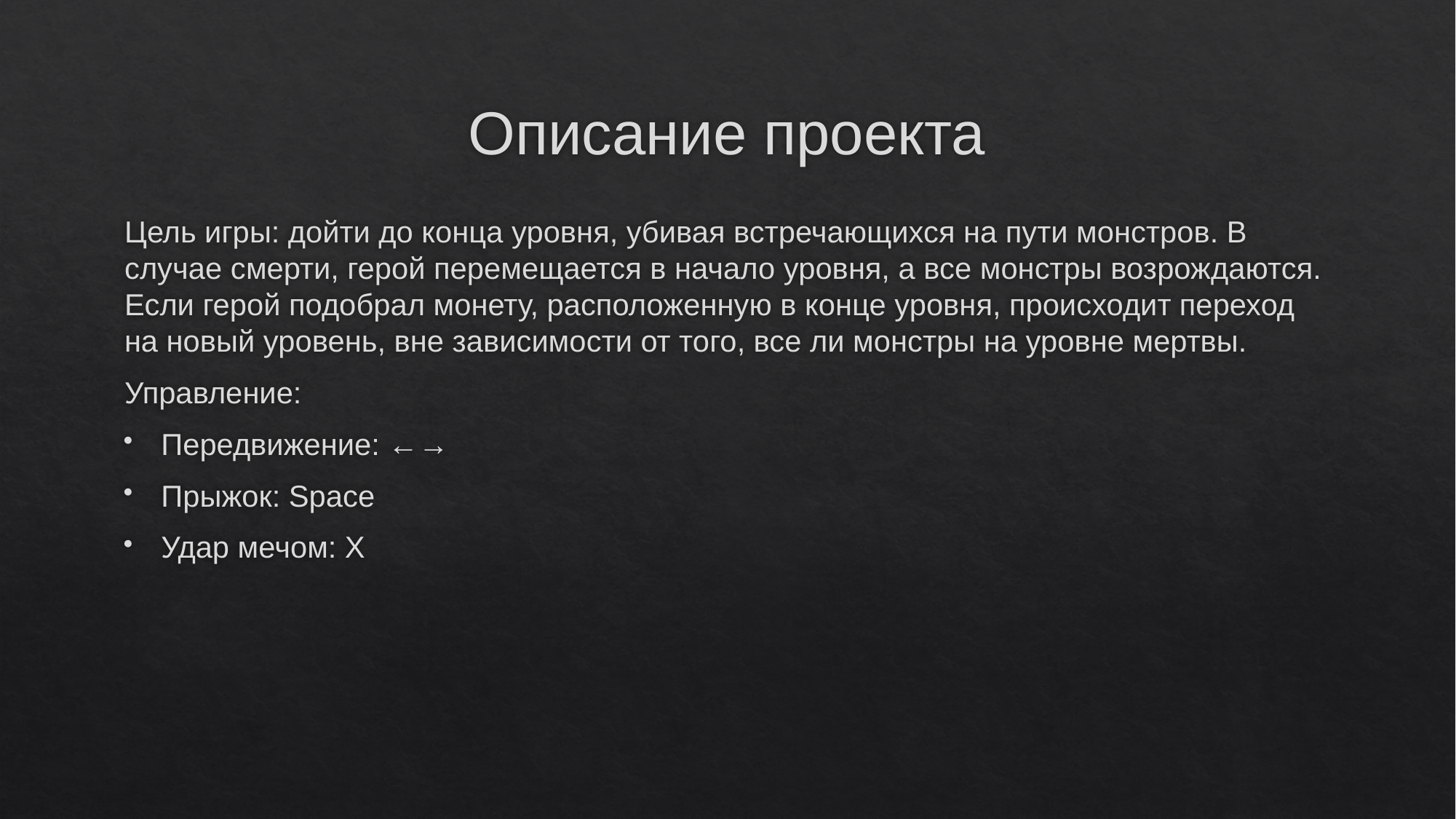

# Описание проекта
Цель игры: дойти до конца уровня, убивая встречающихся на пути монстров. В случае смерти, герой перемещается в начало уровня, а все монстры возрождаются. Если герой подобрал монету, расположенную в конце уровня, происходит переход на новый уровень, вне зависимости от того, все ли монстры на уровне мертвы.
Управление:
Передвижение: ←→
Прыжок: Space
Удар мечом: X